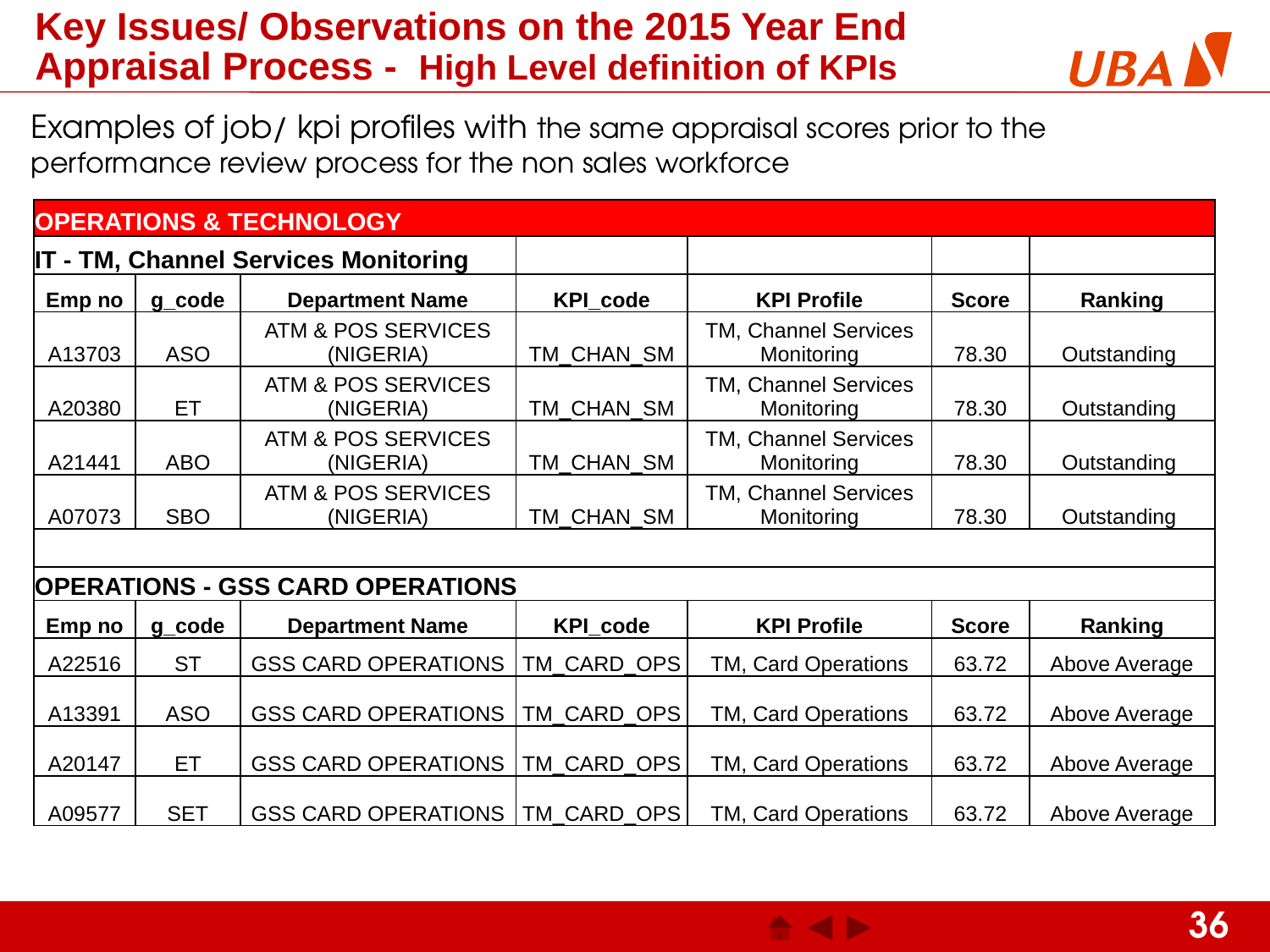

Key Issues/ Observations on the 2015 Year End Appraisal Process -  High Level definition of KPIs
# Examples of job/ kpi profiles with the same appraisal scores prior to the performance review process for the non sales workforce
| OPERATIONS & TECHNOLOGY |  |  |  |  |  |  |
| --- | --- | --- | --- | --- | --- | --- |
| IT - TM, Channel Services Monitoring |  |  |  |  |  |  |
| Emp no | g\_code | Department Name | KPI\_code | KPI Profile | Score | Ranking |
| A13703 | ASO | ATM & POS SERVICES (NIGERIA) | TM\_CHAN\_SM | TM, Channel Services Monitoring | 78.30 | Outstanding |
| A20380 | ET | ATM & POS SERVICES (NIGERIA) | TM\_CHAN\_SM | TM, Channel Services Monitoring | 78.30 | Outstanding |
| A21441 | ABO | ATM & POS SERVICES (NIGERIA) | TM\_CHAN\_SM | TM, Channel Services Monitoring | 78.30 | Outstanding |
| A07073 | SBO | ATM & POS SERVICES (NIGERIA) | TM\_CHAN\_SM | TM, Channel Services Monitoring | 78.30 | Outstanding |
|  |  |  |  |  |  |  |
| OPERATIONS - GSS CARD OPERATIONS |  |  |  |  |  |  |
| Emp no | g\_code | Department Name | KPI\_code | KPI Profile | Score | Ranking |
| A22516 | ST | GSS CARD OPERATIONS | TM\_CARD\_OPS | TM, Card Operations | 63.72 | Above Average |
| A13391 | ASO | GSS CARD OPERATIONS | TM\_CARD\_OPS | TM, Card Operations | 63.72 | Above Average |
| A20147 | ET | GSS CARD OPERATIONS | TM\_CARD\_OPS | TM, Card Operations | 63.72 | Above Average |
| A09577 | SET | GSS CARD OPERATIONS | TM\_CARD\_OPS | TM, Card Operations | 63.72 | Above Average |